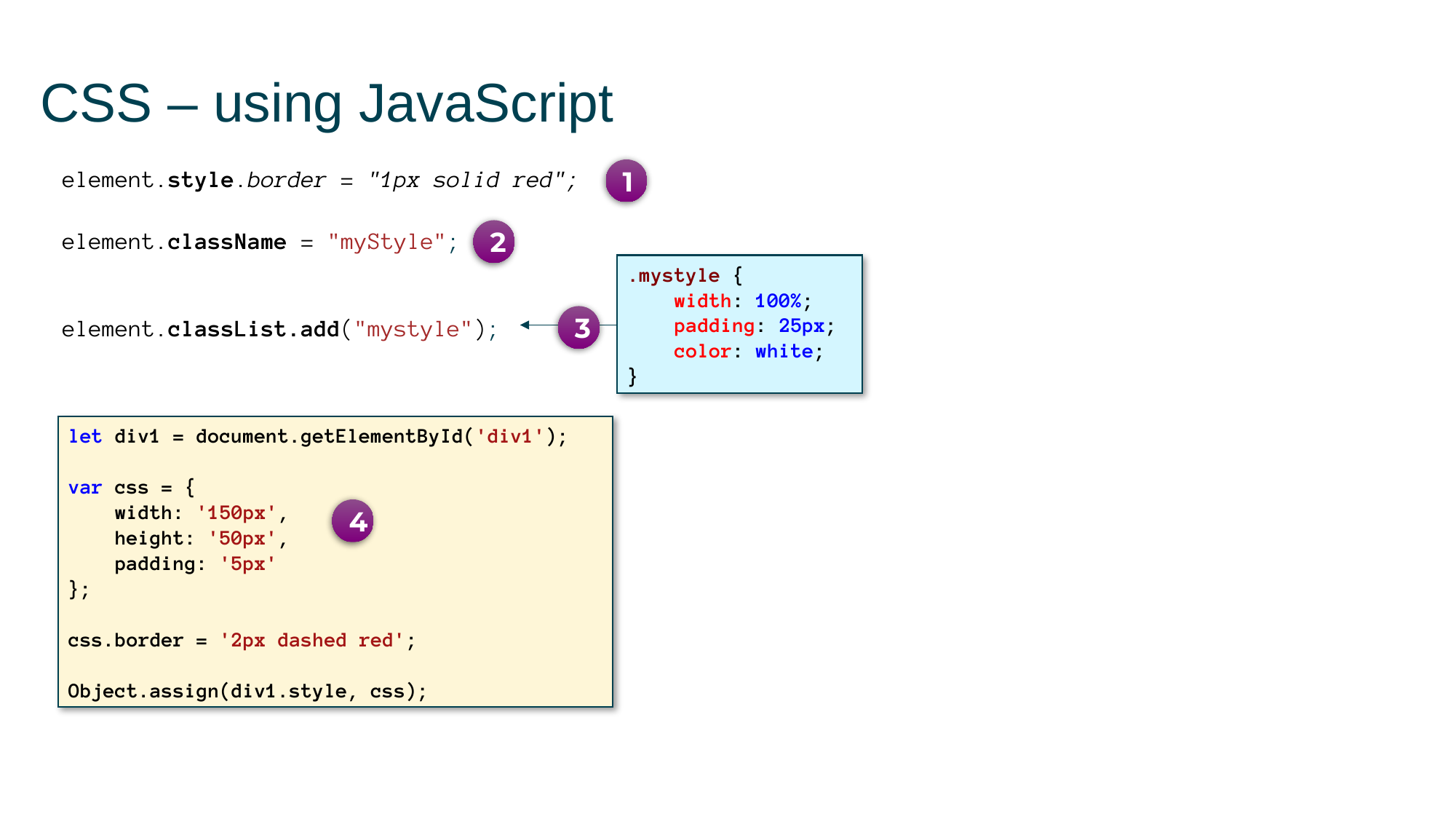

# CSS – using JavaScript
1
element.style.border = "1px solid red";

element.className = "myStyle";

element.classList.add("mystyle");

2
.mystyle {
    width: 100%;
    padding: 25px;
    color: white;
}
3
let div1 = document.getElementById('div1');

var css = {
    width: '150px',
    height: '50px',
    padding: '5px'
};

css.border = '2px dashed red';

Object.assign(div1.style, css);
4